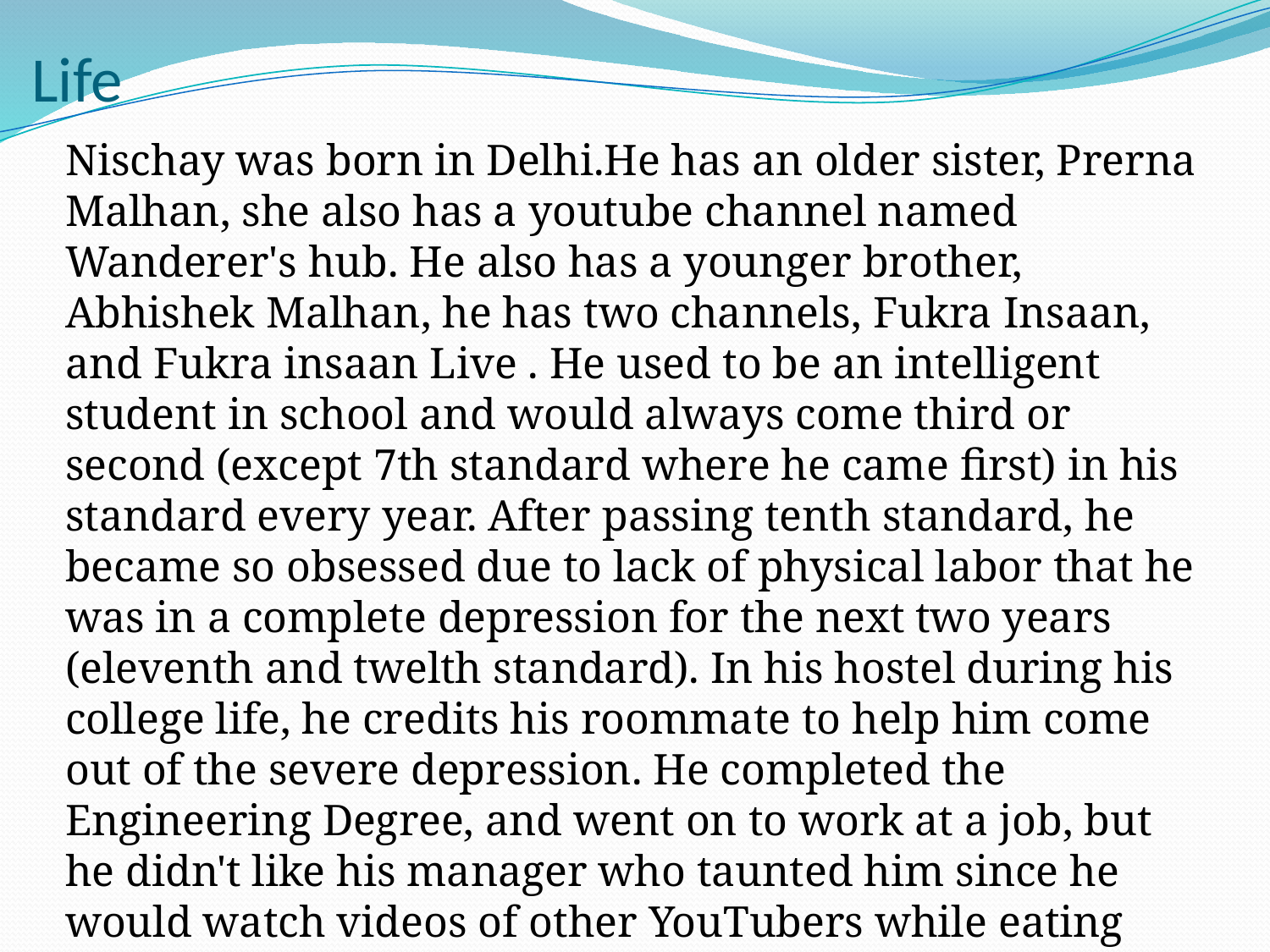

# Life
Nischay was born in Delhi.He has an older sister, Prerna Malhan, she also has a youtube channel named Wanderer's hub. He also has a younger brother, Abhishek Malhan, he has two channels, Fukra Insaan, and Fukra insaan Live . He used to be an intelligent student in school and would always come third or second (except 7th standard where he came first) in his standard every year. After passing tenth standard, he became so obsessed due to lack of physical labor that he was in a complete depression for the next two years (eleventh and twelth standard). In his hostel during his college life, he credits his roommate to help him come out of the severe depression. He completed the Engineering Degree, and went on to work at a job, but he didn't like his manager who taunted him since he would watch videos of other YouTubers while eating during the lunch. In the first job, his boss fired him in 3 months.